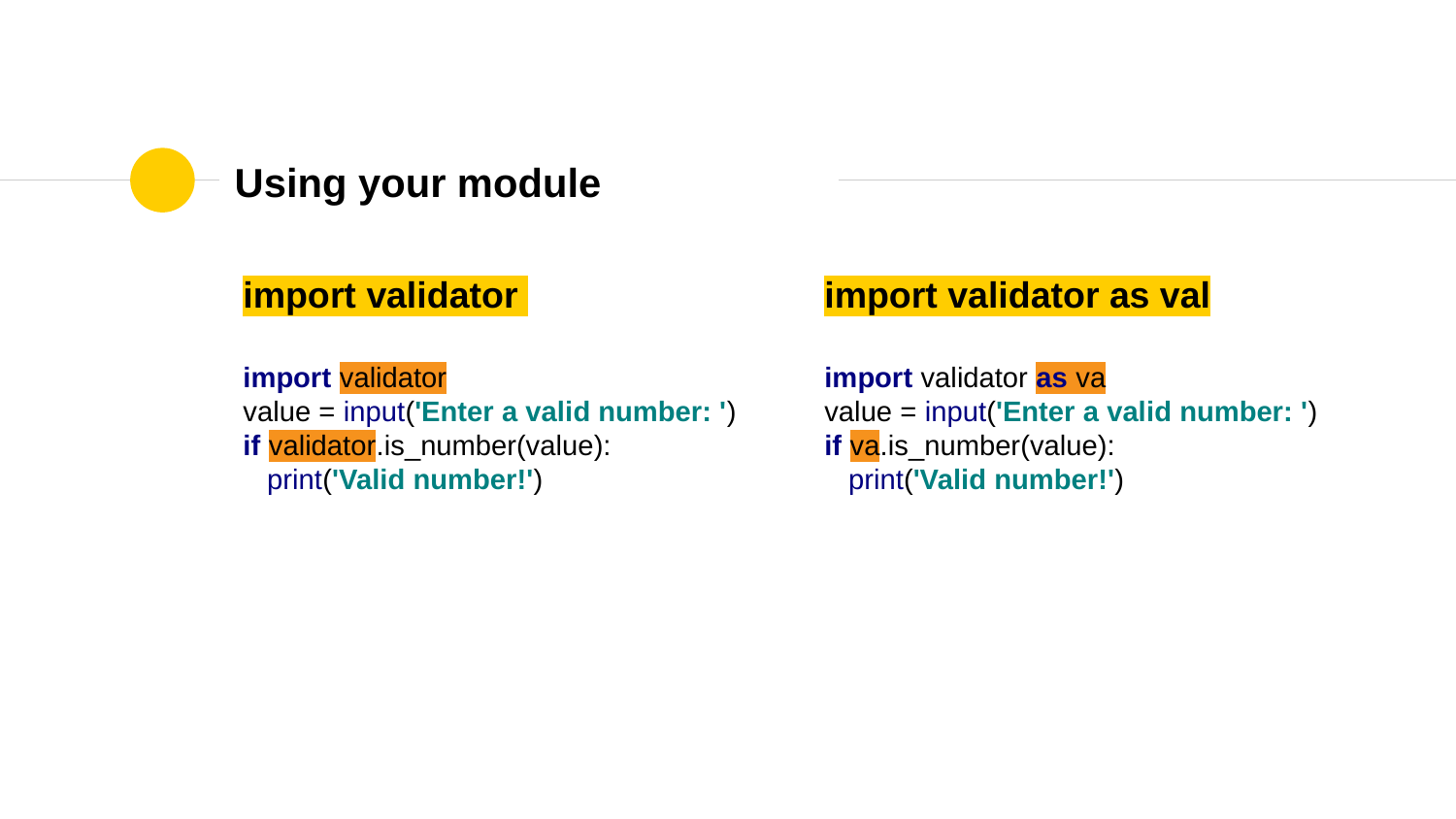

# Using your module
import validator

import validator
value = input('Enter a valid number: ')
if validator.is_number(value):
   print('Valid number!')

import validator as val

import validator as va
value = input('Enter a valid number: ')
if va.is_number(value):
   print('Valid number!')